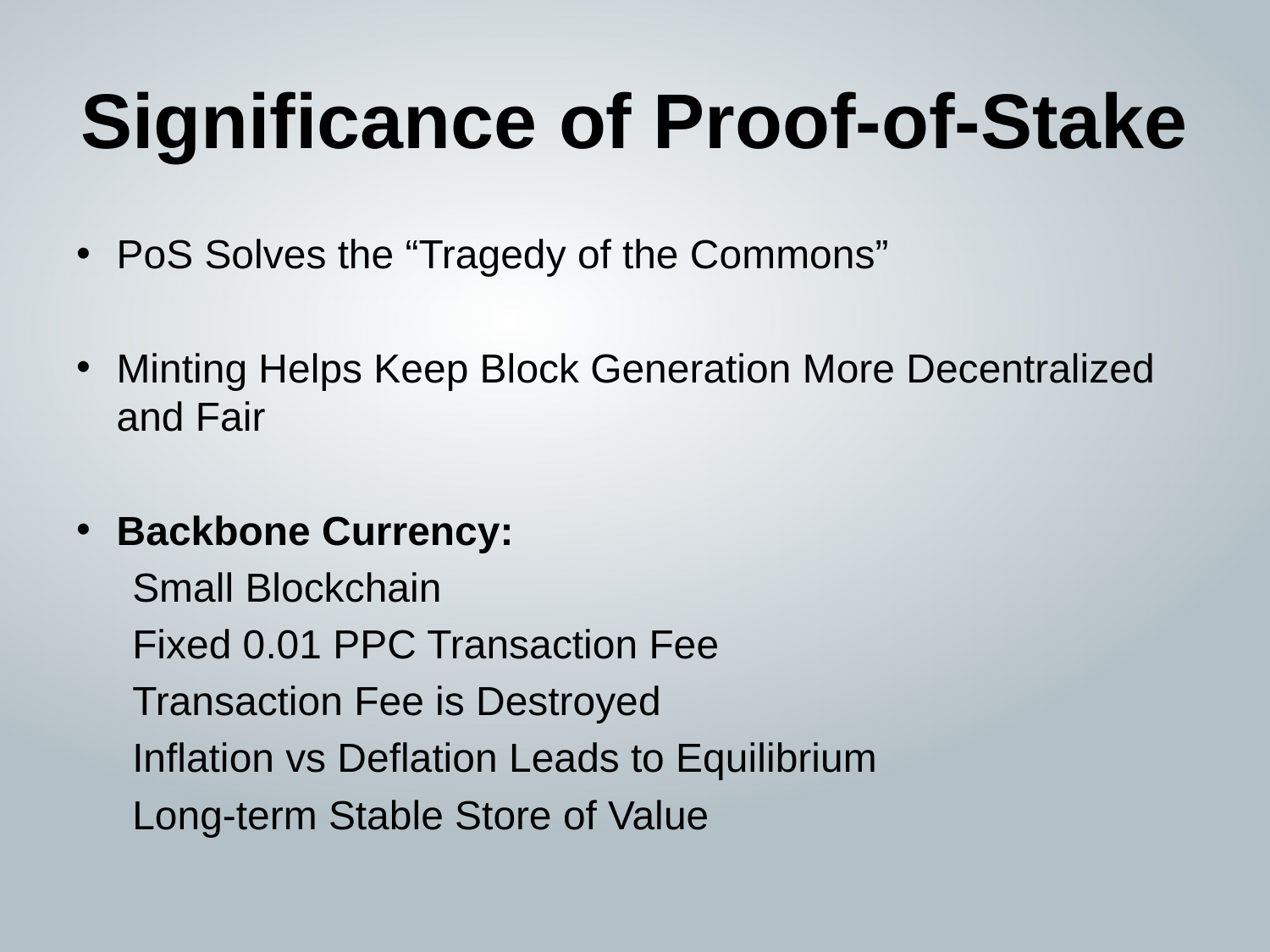

# Significance of Proof-of-Stake
PoS Solves the “Tragedy of the Commons”

Minting Helps Keep Block Generation More Decentralized and Fair

Backbone Currency:
     Small Blockchain
     Fixed 0.01 PPC Transaction Fee
     Transaction Fee is Destroyed
     Inflation vs Deflation Leads to Equilibrium
     Long-term Stable Store of Value